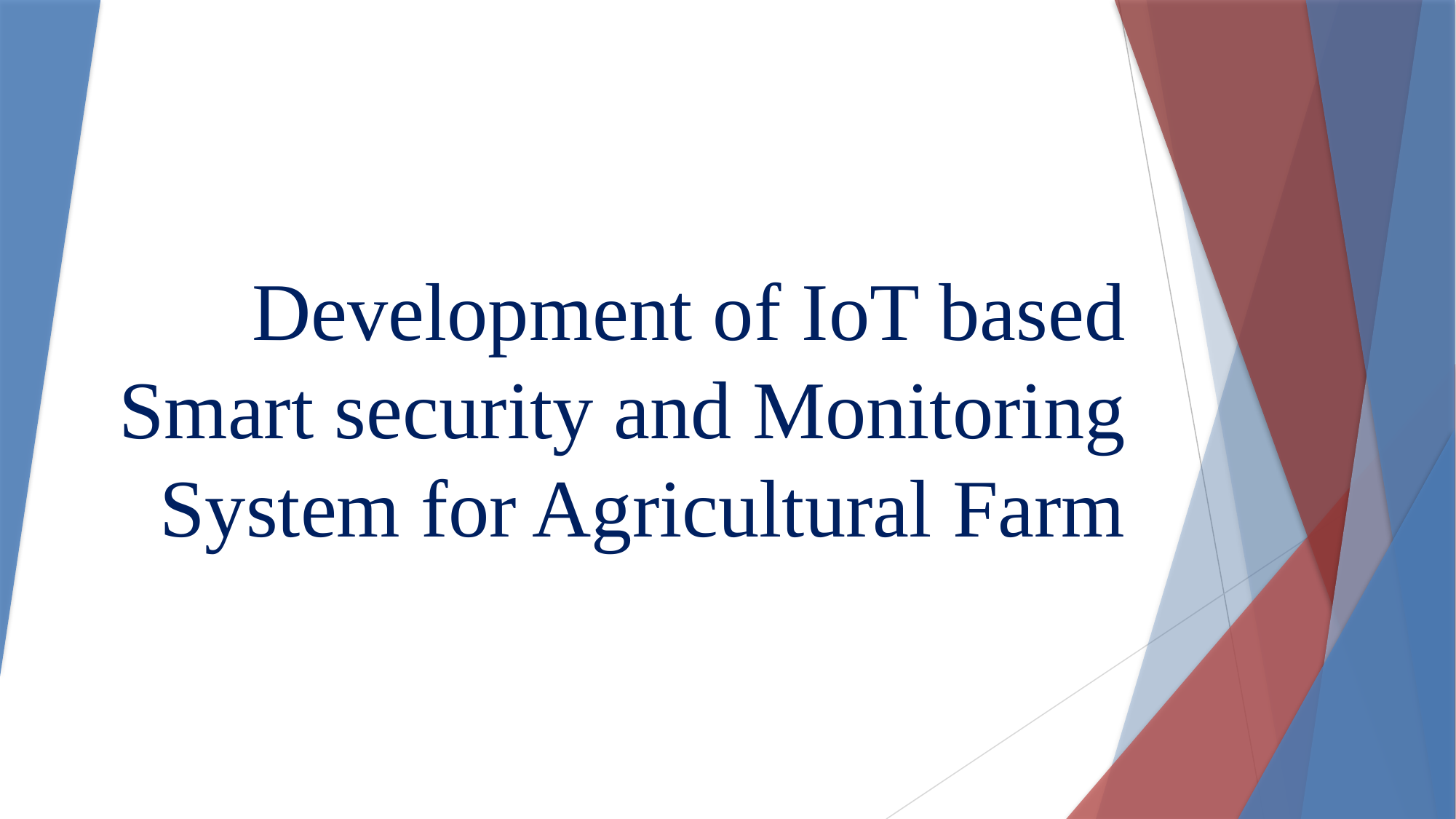

# Development of IoT based Smart security and Monitoring System for Agricultural Farm